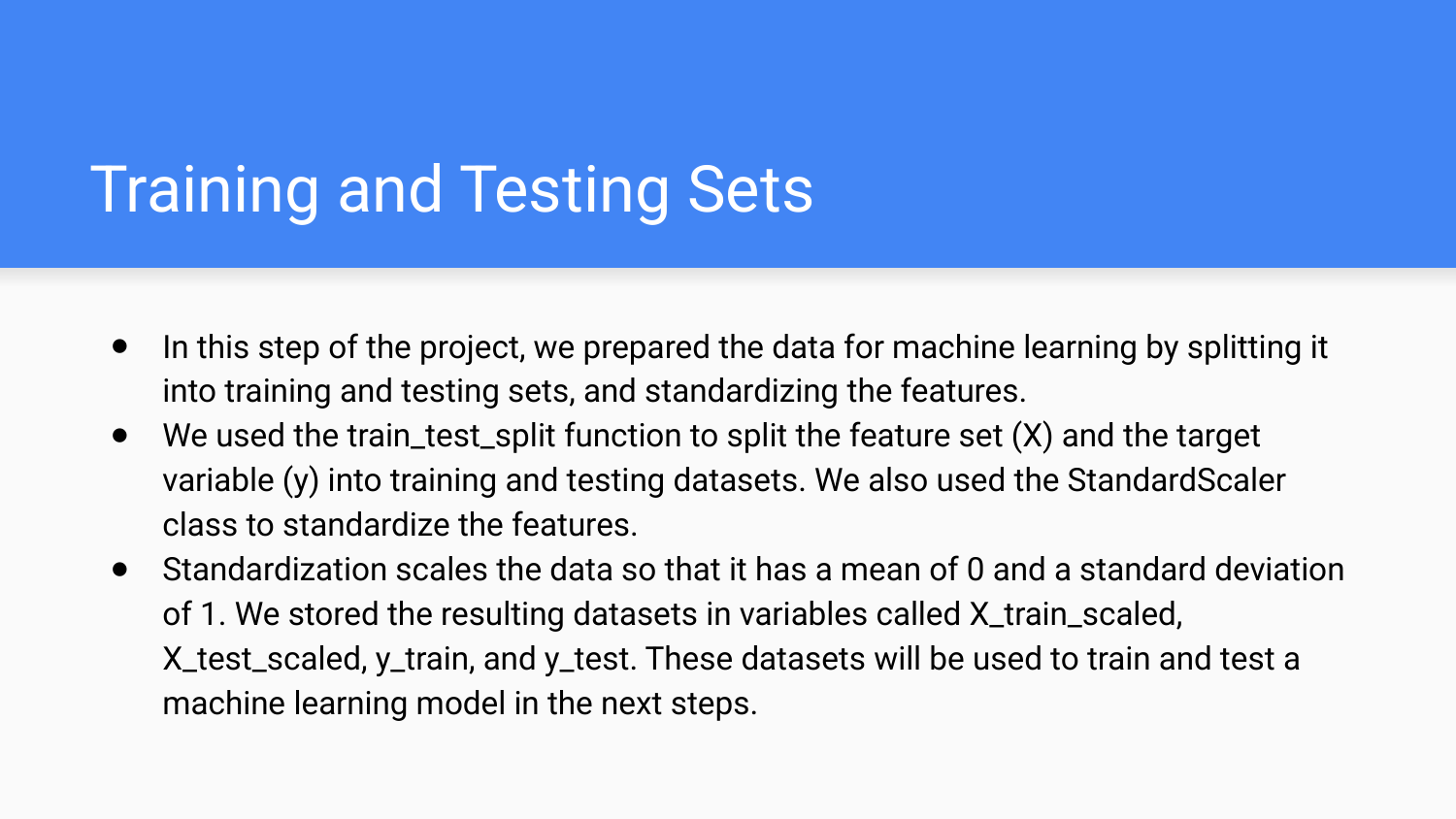

# Training and Testing Sets
In this step of the project, we prepared the data for machine learning by splitting it into training and testing sets, and standardizing the features.
We used the train_test_split function to split the feature set (X) and the target variable (y) into training and testing datasets. We also used the StandardScaler class to standardize the features.
Standardization scales the data so that it has a mean of 0 and a standard deviation of 1. We stored the resulting datasets in variables called X_train_scaled, X_test_scaled, y_train, and y_test. These datasets will be used to train and test a machine learning model in the next steps.